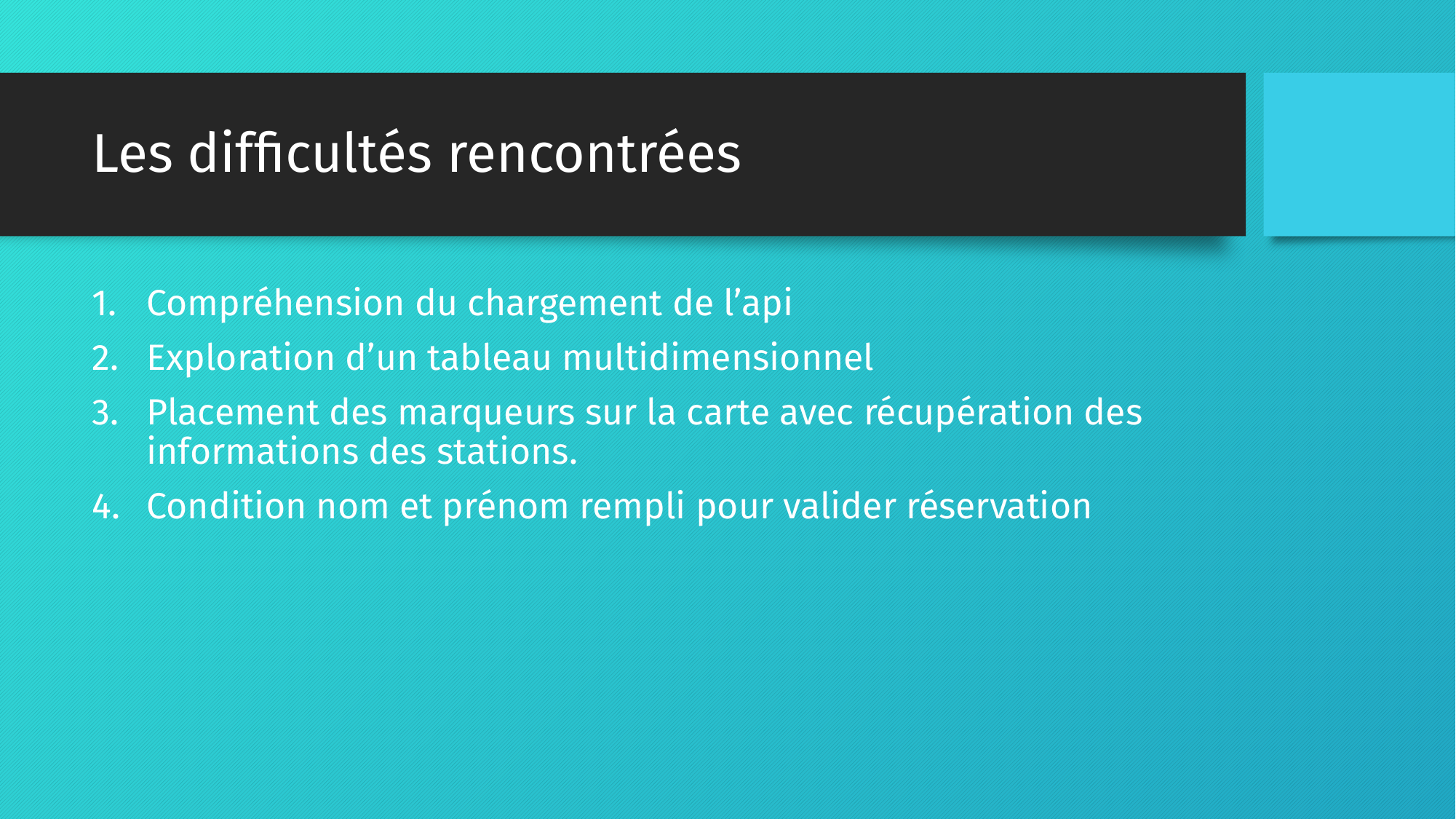

# Les difficultés rencontrées
Compréhension du chargement de l’api
Exploration d’un tableau multidimensionnel
Placement des marqueurs sur la carte avec récupération des informations des stations.
Condition nom et prénom rempli pour valider réservation